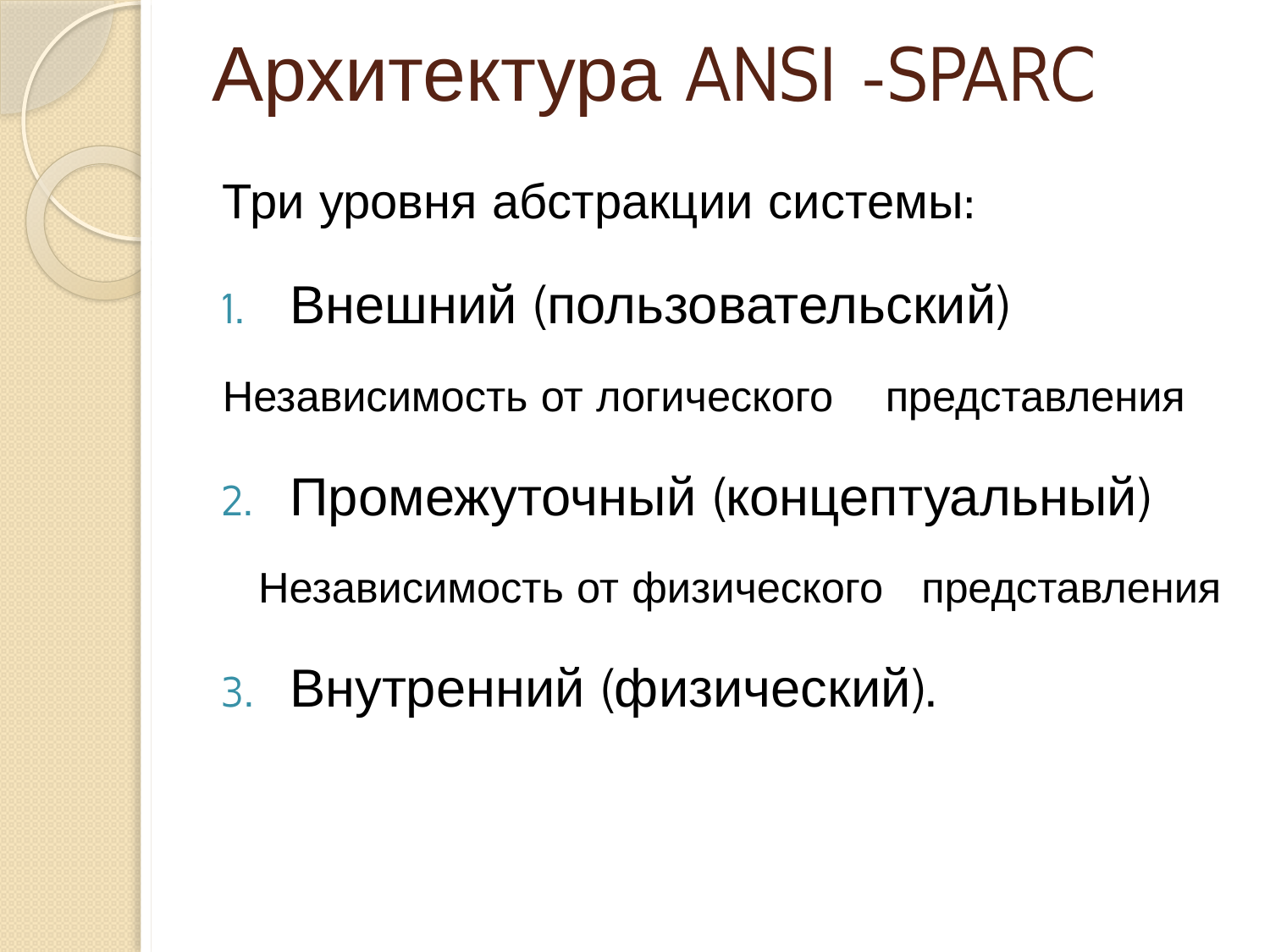

# Архитектура ANSI -SPARC
Три уровня абстракции системы:
Внешний (пользовательский)
		Независимость от логического 				представления
Промежуточный (концептуальный)
		Независимость от физического 				представления
Внутренний (физический).